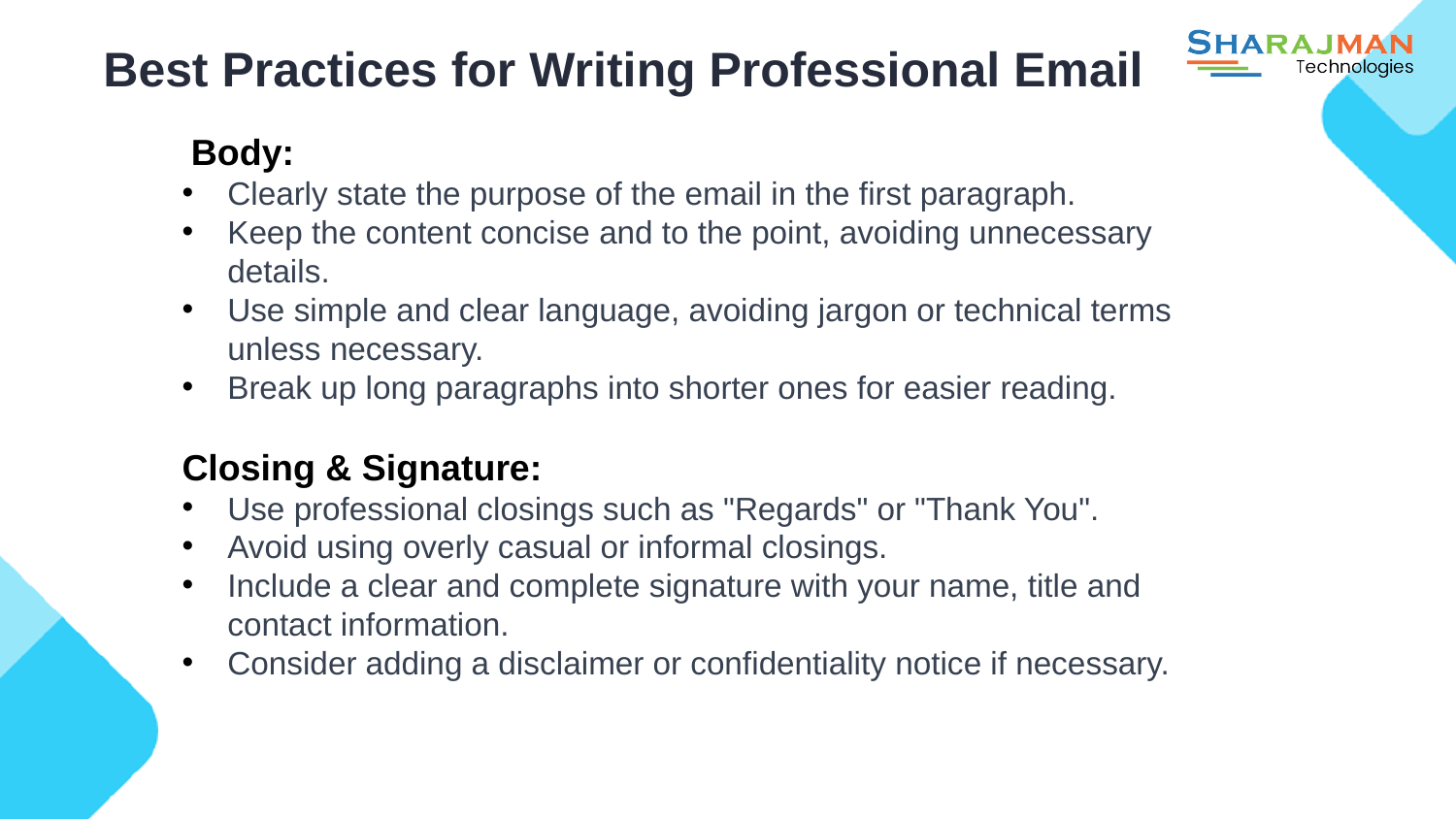

# Best Practices for Writing Professional Email
 Body:
Clearly state the purpose of the email in the first paragraph.
Keep the content concise and to the point, avoiding unnecessary details.
Use simple and clear language, avoiding jargon or technical terms unless necessary.
Break up long paragraphs into shorter ones for easier reading.

Closing & Signature:
Use professional closings such as "Regards" or "Thank You".
Avoid using overly casual or informal closings.
Include a clear and complete signature with your name, title and contact information.
Consider adding a disclaimer or confidentiality notice if necessary.